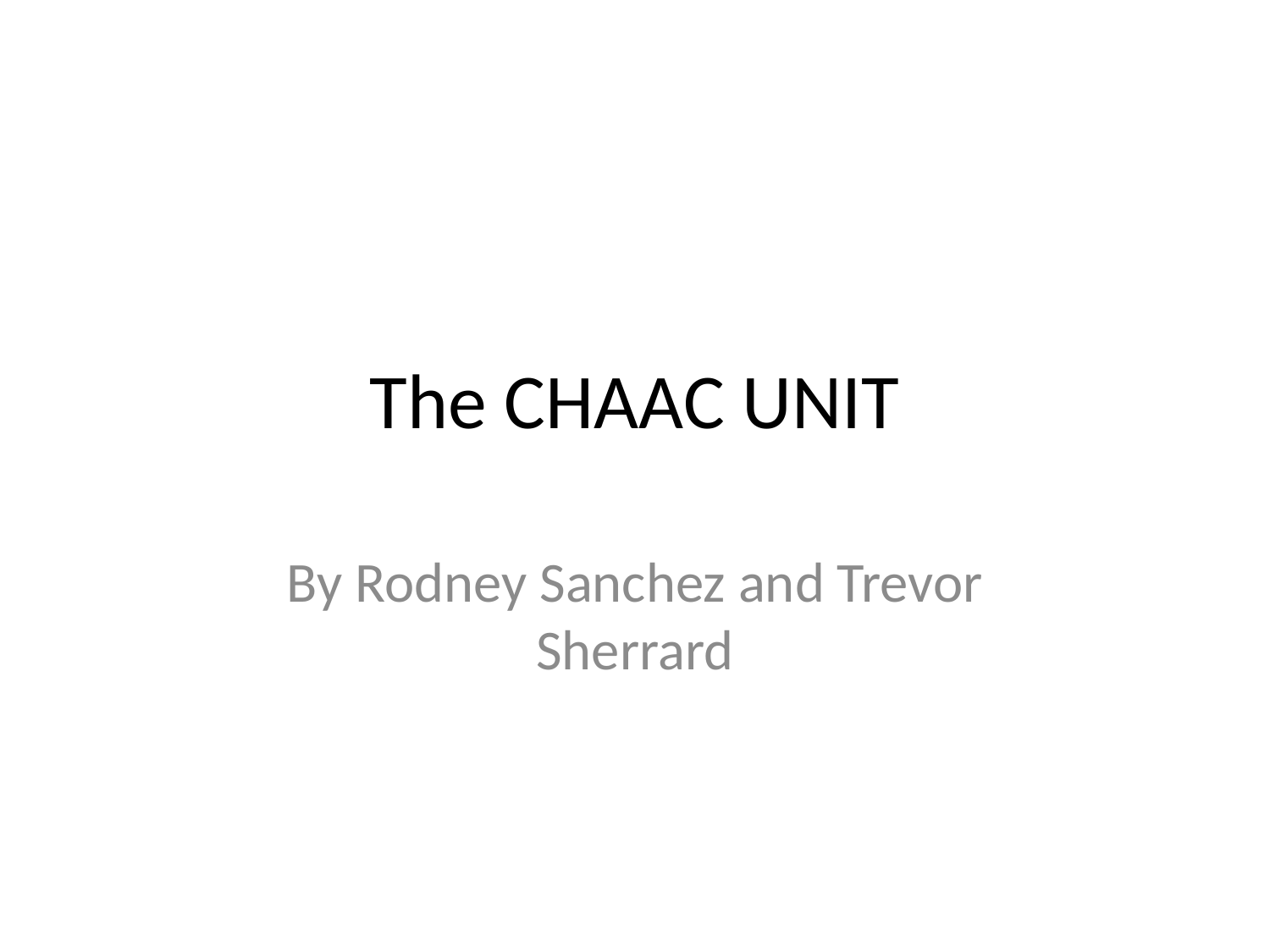

The CHAAC UNIT
By Rodney Sanchez and Trevor Sherrard